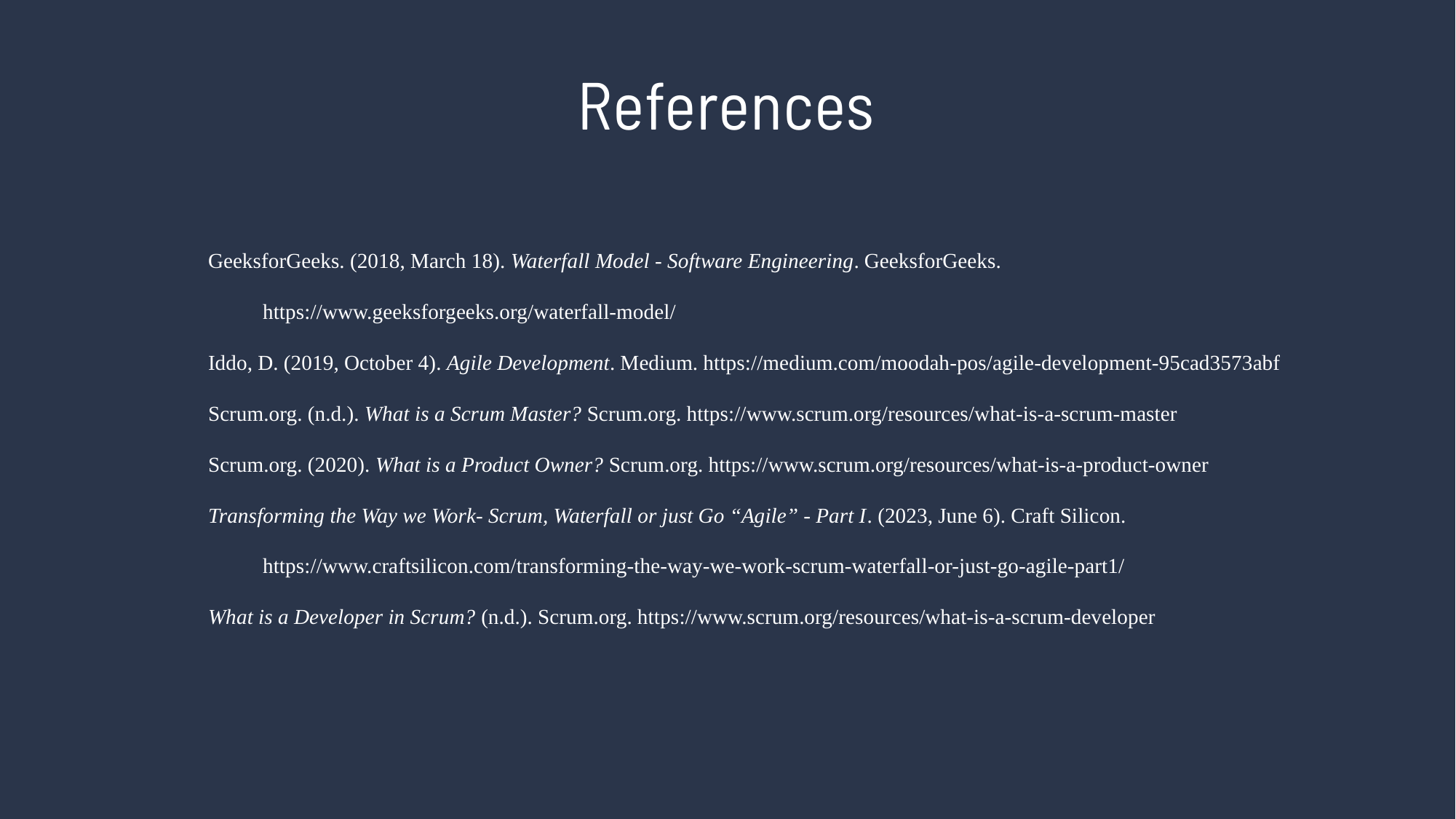

# References
GeeksforGeeks. (2018, March 18). Waterfall Model - Software Engineering. GeeksforGeeks. https://www.geeksforgeeks.org/waterfall-model/
Iddo, D. (2019, October 4). Agile Development. Medium. https://medium.com/moodah-pos/agile-development-95cad3573abf
Scrum.org. (n.d.). What is a Scrum Master? Scrum.org. https://www.scrum.org/resources/what-is-a-scrum-master
Scrum.org. (2020). What is a Product Owner? Scrum.org. https://www.scrum.org/resources/what-is-a-product-owner
Transforming the Way we Work- Scrum, Waterfall or just Go “Agile” - Part I. (2023, June 6). Craft Silicon. https://www.craftsilicon.com/transforming-the-way-we-work-scrum-waterfall-or-just-go-agile-part1/
What is a Developer in Scrum? (n.d.). Scrum.org. https://www.scrum.org/resources/what-is-a-scrum-developer